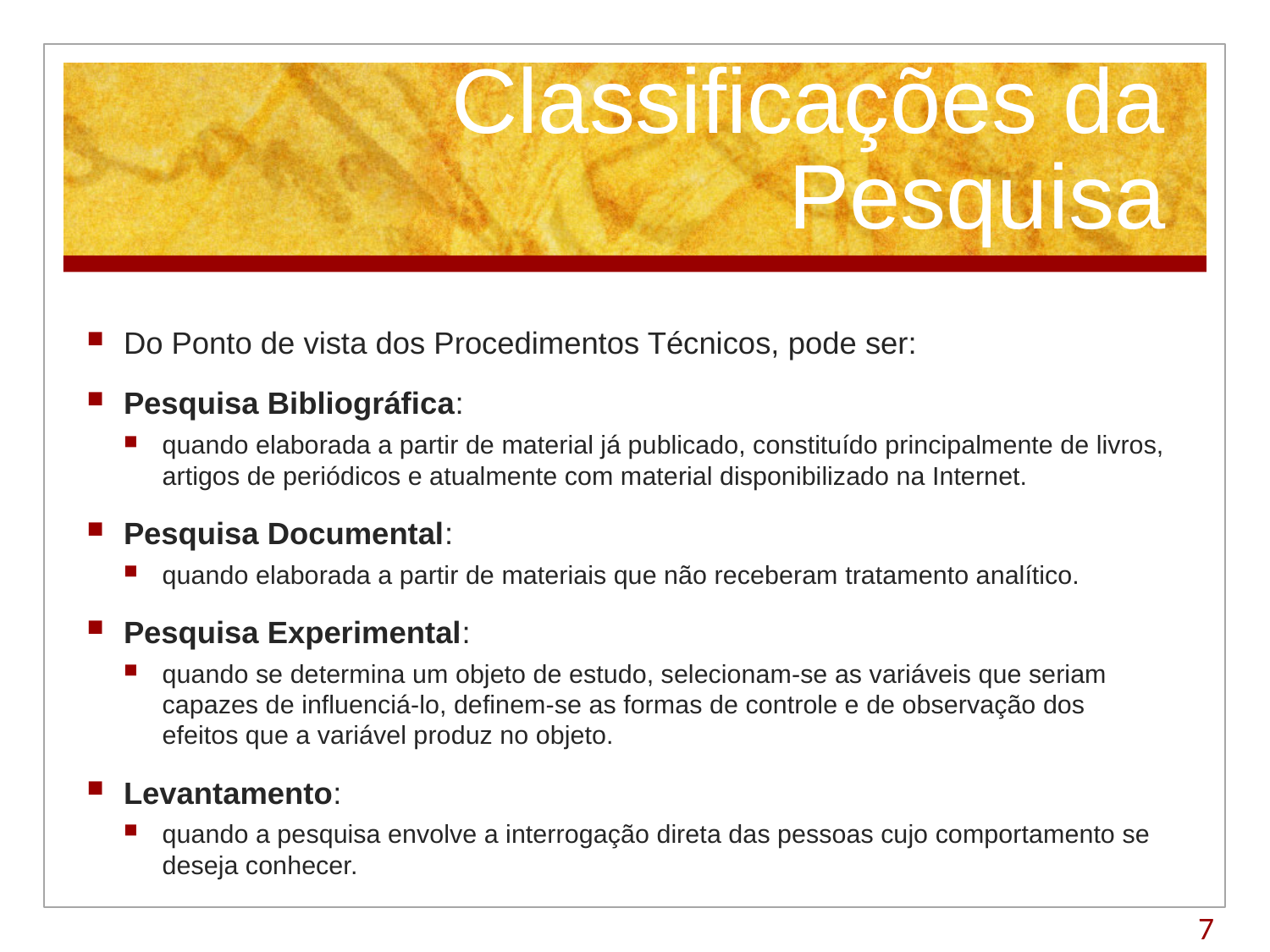

# Classificações da Pesquisa
Do Ponto de vista dos Procedimentos Técnicos, pode ser:
Pesquisa Bibliográfica:
quando elaborada a partir de material já publicado, constituído principalmente de livros, artigos de periódicos e atualmente com material disponibilizado na Internet.
Pesquisa Documental:
quando elaborada a partir de materiais que não receberam tratamento analítico.
Pesquisa Experimental:
quando se determina um objeto de estudo, selecionam-se as variáveis que seriam capazes de influenciá-lo, definem-se as formas de controle e de observação dos efeitos que a variável produz no objeto.
Levantamento:
quando a pesquisa envolve a interrogação direta das pessoas cujo comportamento se deseja conhecer.
7